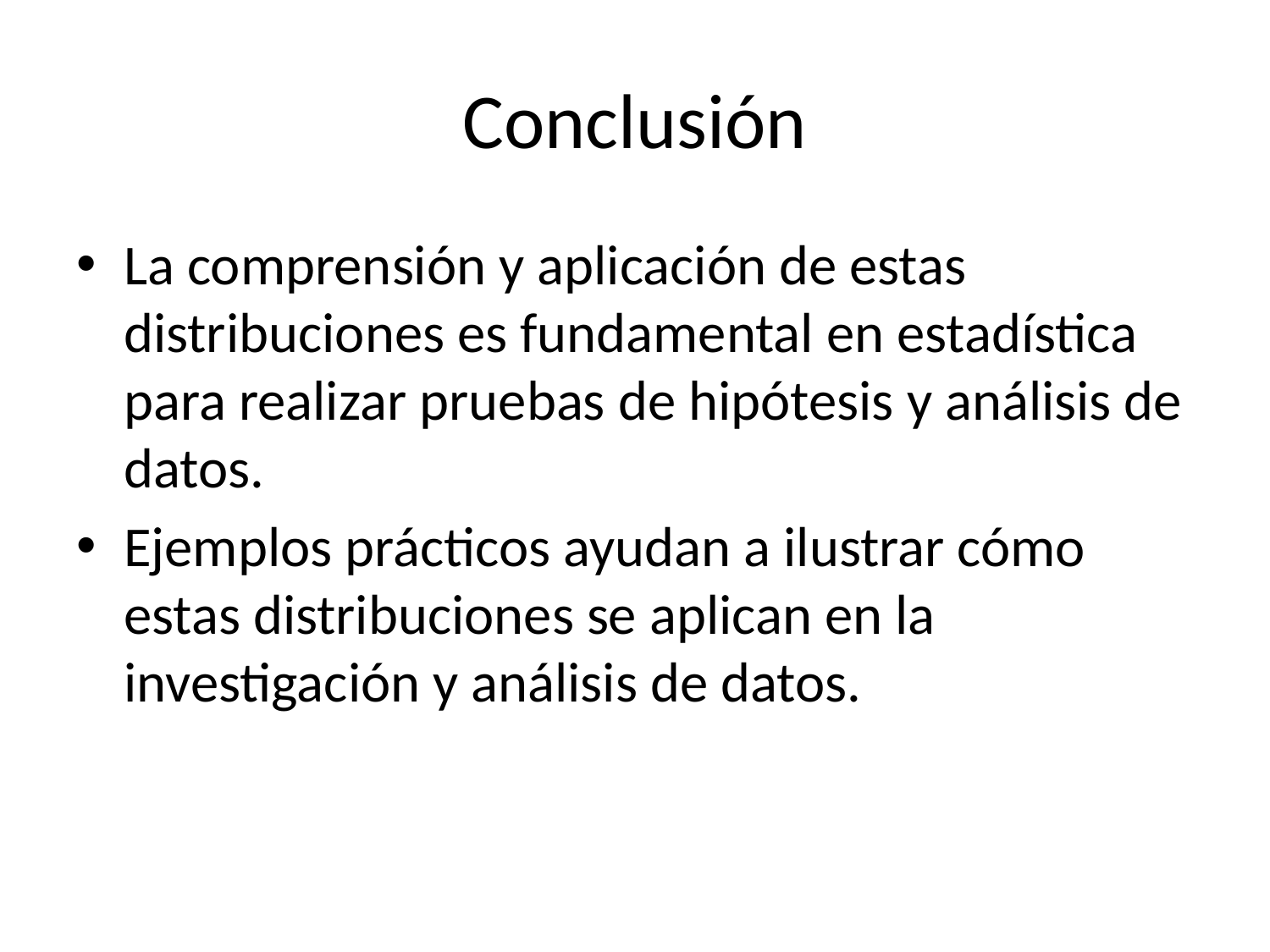

# Conclusión
La comprensión y aplicación de estas distribuciones es fundamental en estadística para realizar pruebas de hipótesis y análisis de datos.
Ejemplos prácticos ayudan a ilustrar cómo estas distribuciones se aplican en la investigación y análisis de datos.